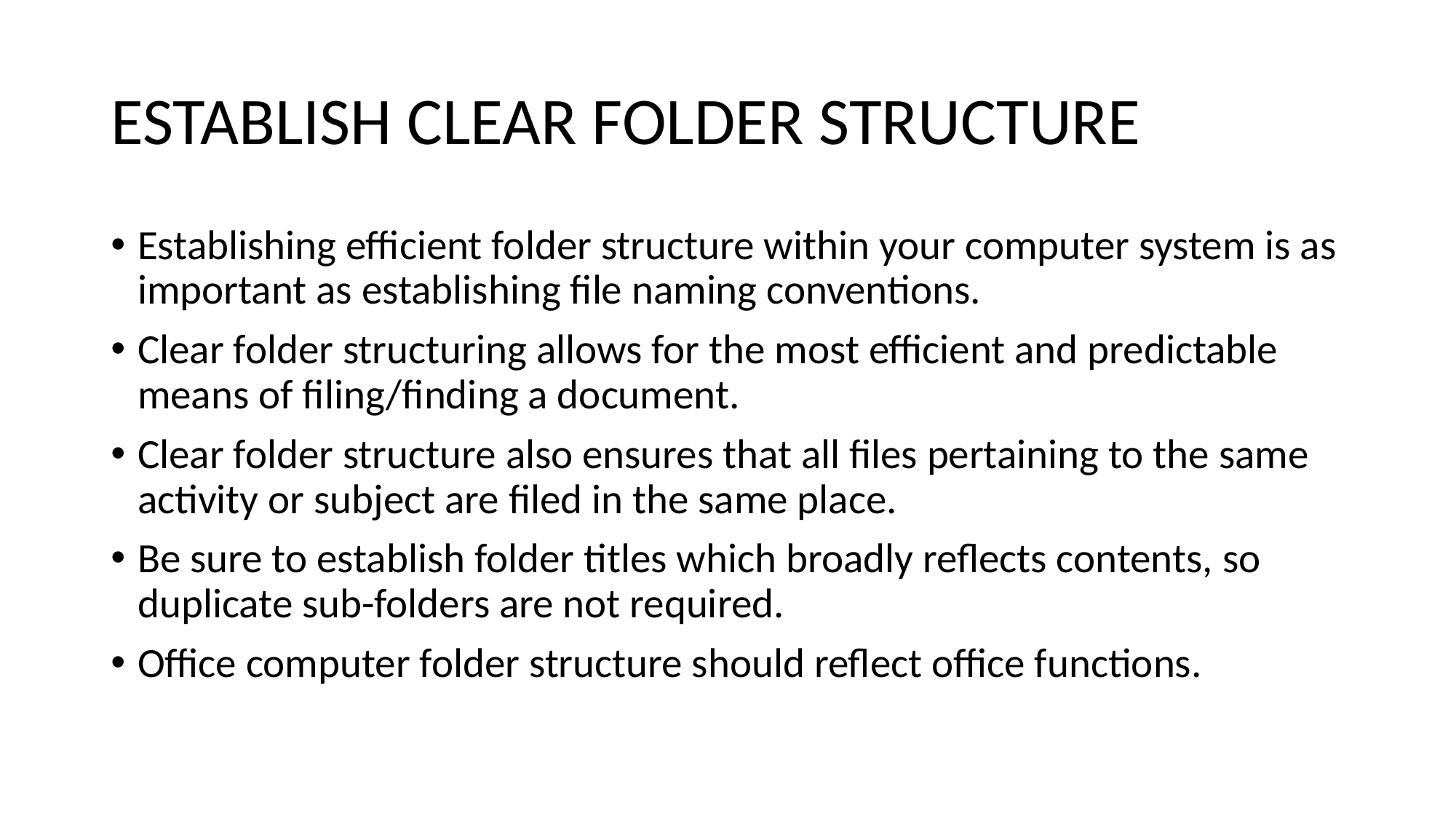

# ESTABLISH CLEAR FOLDER STRUCTURE
Establishing efficient folder structure within your computer system is as important as establishing file naming conventions.
Clear folder structuring allows for the most efficient and predictable means of filing/finding a document.
Clear folder structure also ensures that all files pertaining to the same activity or subject are filed in the same place.
Be sure to establish folder titles which broadly reflects contents, so duplicate sub-folders are not required.
Office computer folder structure should reflect office functions.